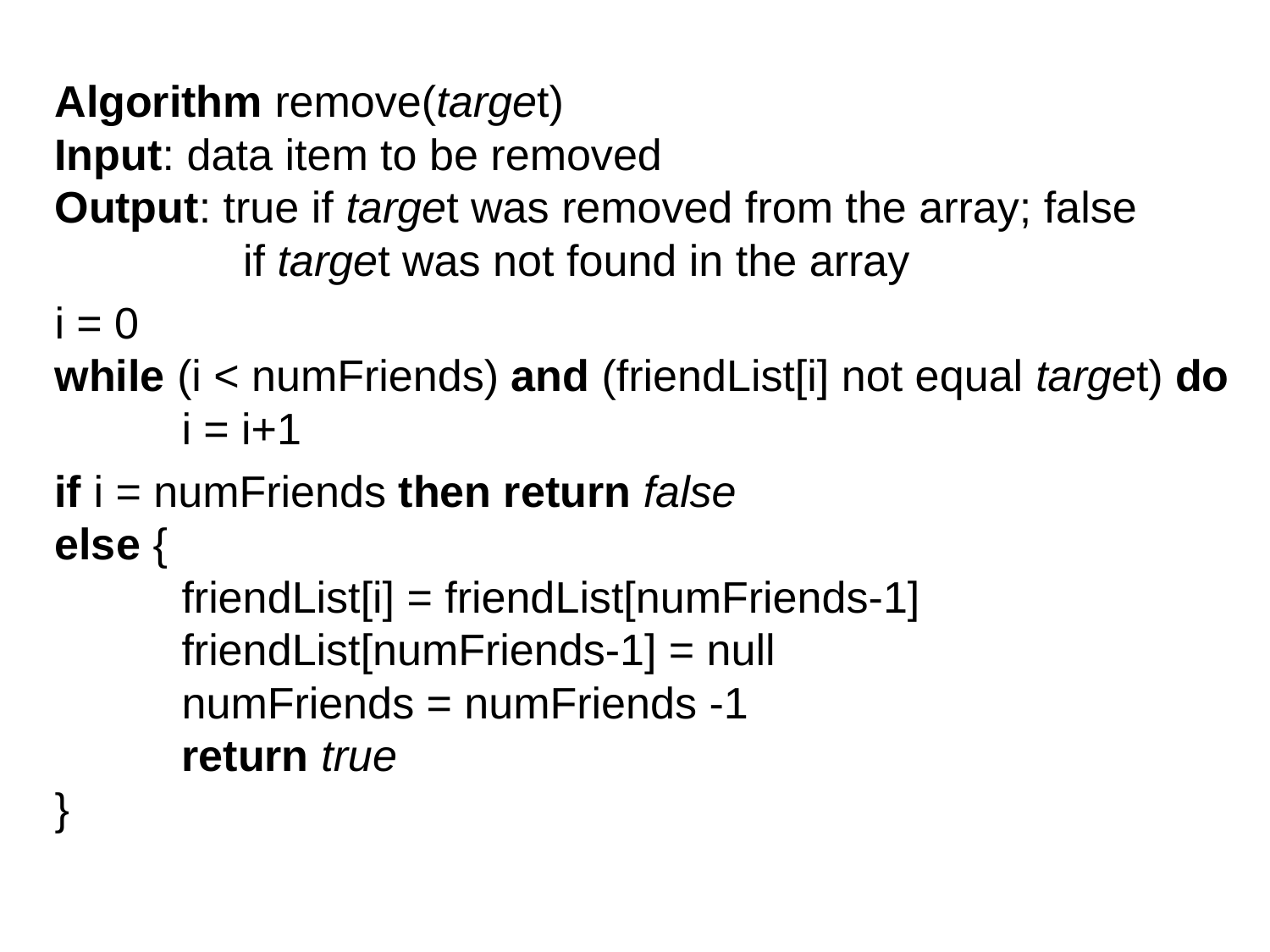

Algorithm remove(target)
Input: data item to be removed
Output: true if target was removed from the array; false
	     if target was not found in the array
i = 0
while (i < numFriends) and (friendList[i] not equal target) do
	i = i+1
if i = numFriends then return false
else {
	friendList[i] = friendList[numFriends-1]
	friendList[numFriends-1] = null
	numFriends = numFriends -1
	return true
}